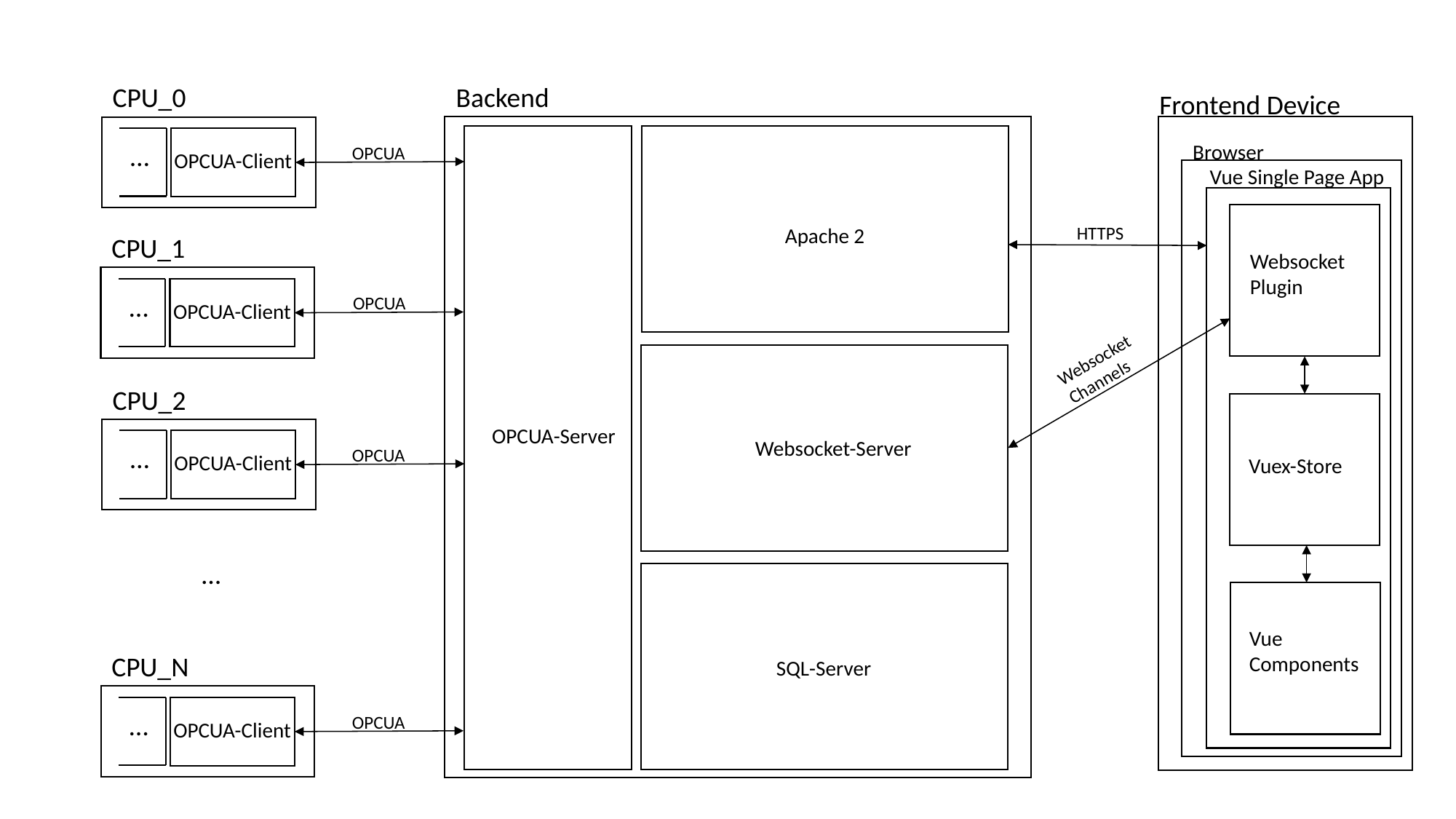

CPU_0
Backend
Frontend Device

Browser
…
OPCUA
OPCUA-Client
Vue Single Page App

Websocket Plugin

Vuex-Store

Vue
Components
Apache 2
HTTPS
CPU_1

…
OPCUA
OPCUA-Client
Websocket
Channels

CPU_2
OPCUA-Server

Websocket-Server

…
OPCUA
OPCUA-Client
…

CPU_N
SQL-Server

…
OPCUA
OPCUA-Client